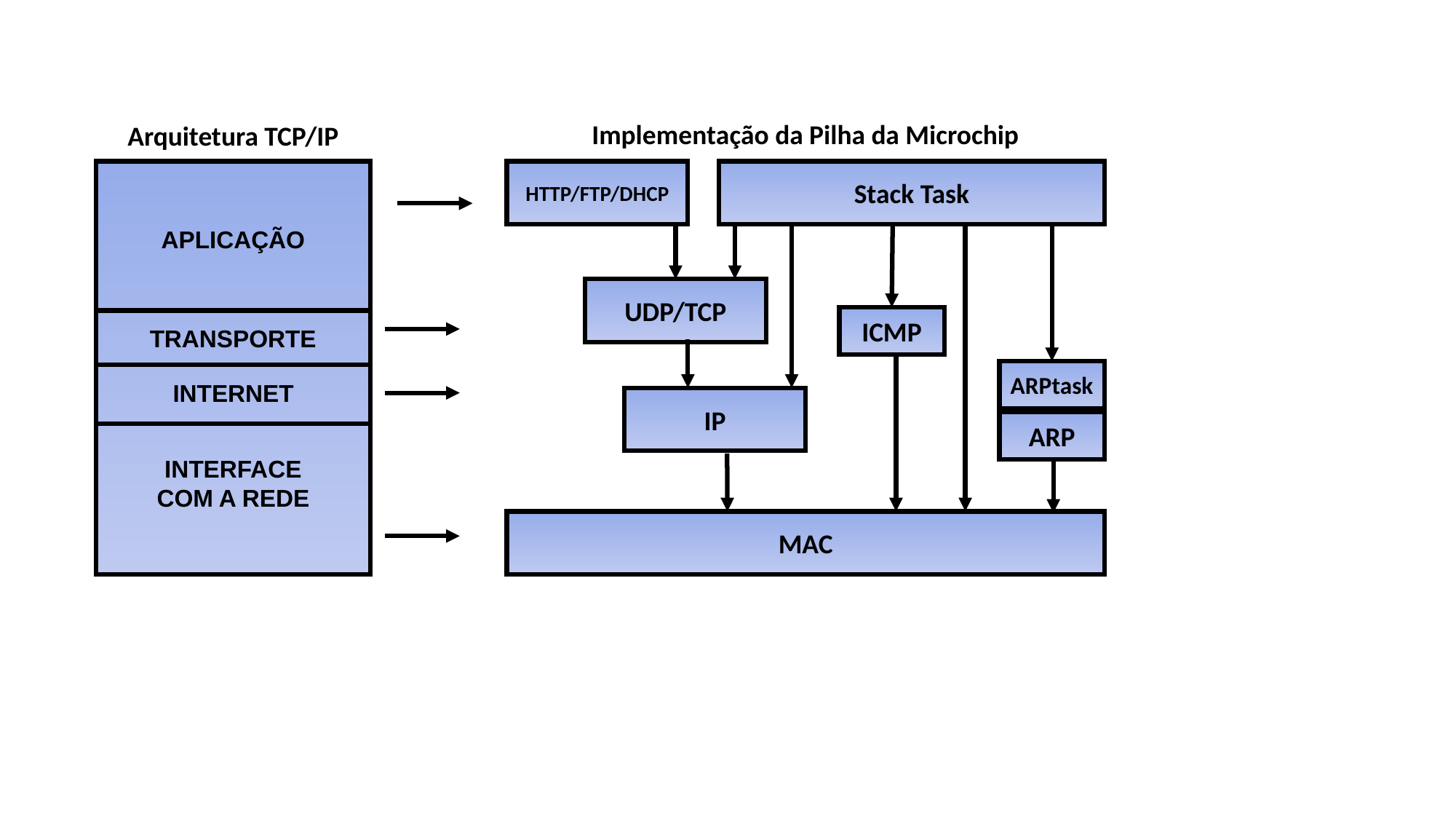

Implementação da Pilha da Microchip
Arquitetura TCP/IP

HTTP/FTP/DHCP
Stack Task
APLICAÇÃO
UDP/TCP
ICMP
TRANSPORTE
ARPtask
INTERNET
IP
ARP
INTERFACE COM A REDE
MAC